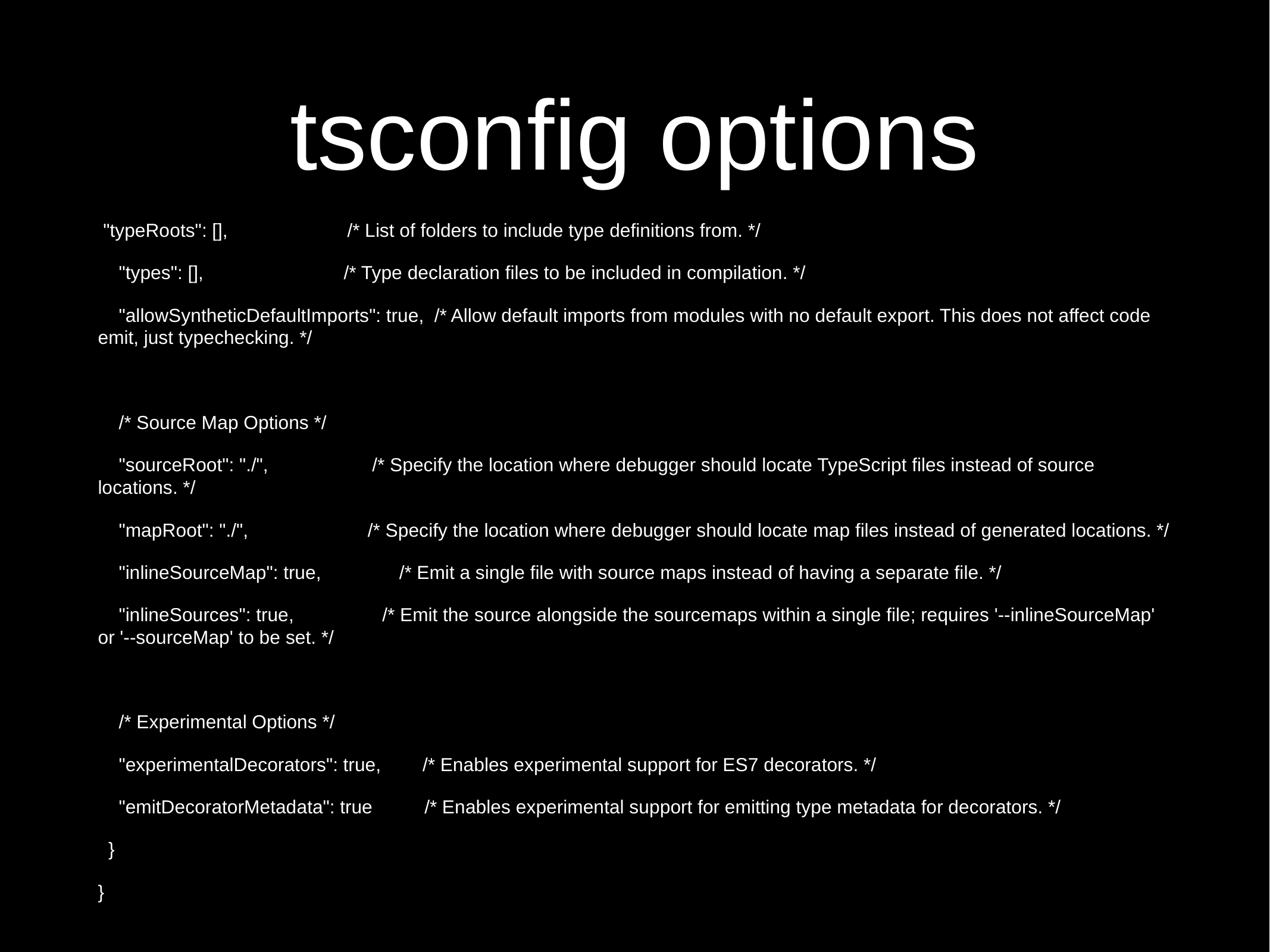

# tsconfig options
 "typeRoots": [],                       /* List of folders to include type definitions from. */
    "types": [],                           /* Type declaration files to be included in compilation. */
    "allowSyntheticDefaultImports": true,  /* Allow default imports from modules with no default export. This does not affect code emit, just typechecking. */

    /* Source Map Options */
    "sourceRoot": "./",                    /* Specify the location where debugger should locate TypeScript files instead of source locations. */
    "mapRoot": "./",                       /* Specify the location where debugger should locate map files instead of generated locations. */
    "inlineSourceMap": true,               /* Emit a single file with source maps instead of having a separate file. */
    "inlineSources": true,                 /* Emit the source alongside the sourcemaps within a single file; requires '--inlineSourceMap' or '--sourceMap' to be set. */

    /* Experimental Options */
    "experimentalDecorators": true,        /* Enables experimental support for ES7 decorators. */
    "emitDecoratorMetadata": true          /* Enables experimental support for emitting type metadata for decorators. */
  }
}